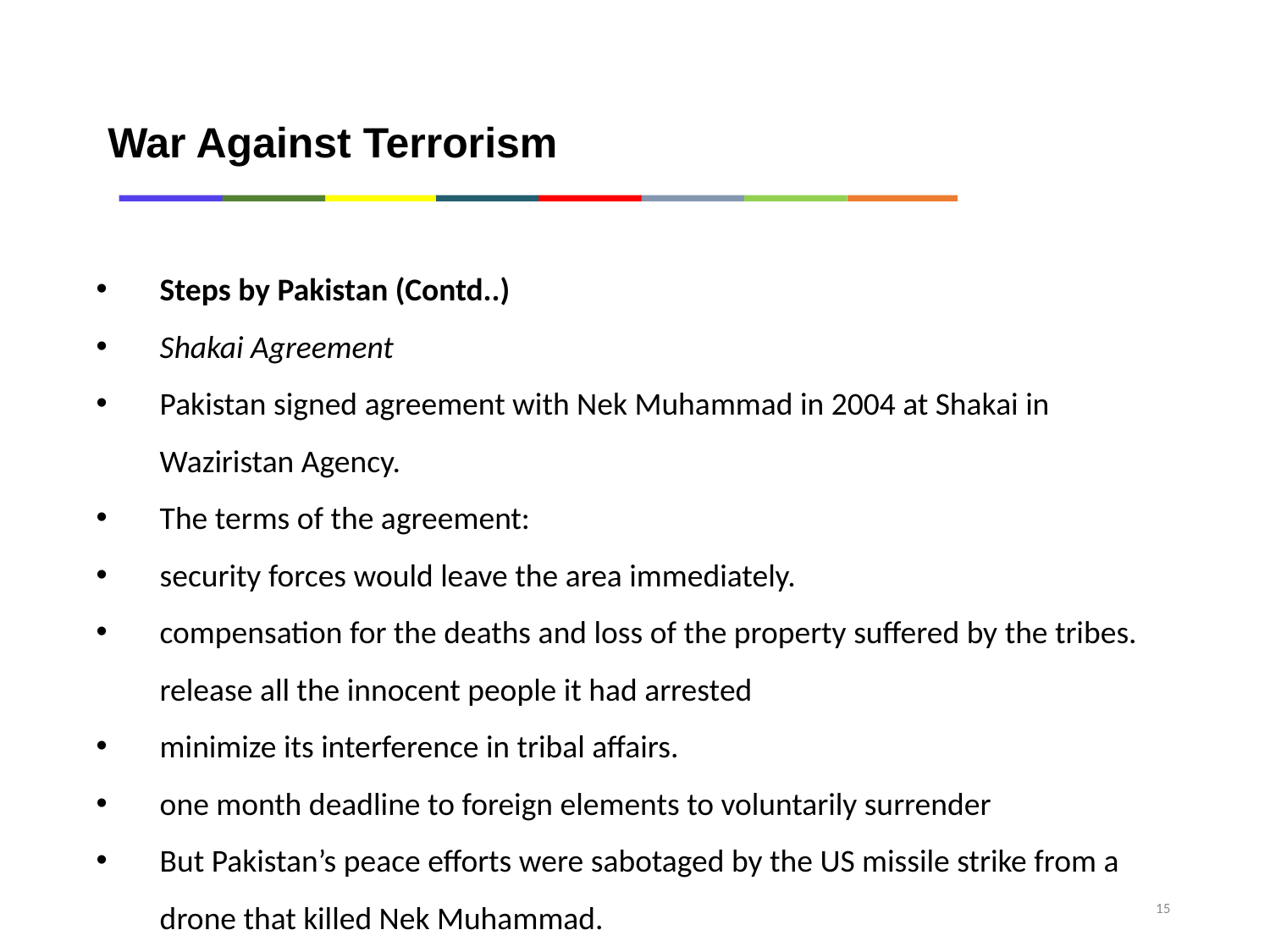

War Against Terrorism

Steps by Pakistan (Contd..)
Shakai Agreement
Pakistan signed agreement with Nek Muhammad in 2004 at Shakai in Waziristan Agency.
The terms of the agreement:
security forces would leave the area immediately.
compensation for the deaths and loss of the property suffered by the tribes. release all the innocent people it had arrested
minimize its interference in tribal affairs.
one month deadline to foreign elements to voluntarily surrender
But Pakistan’s peace efforts were sabotaged by the US missile strike from a drone that killed Nek Muhammad.
15